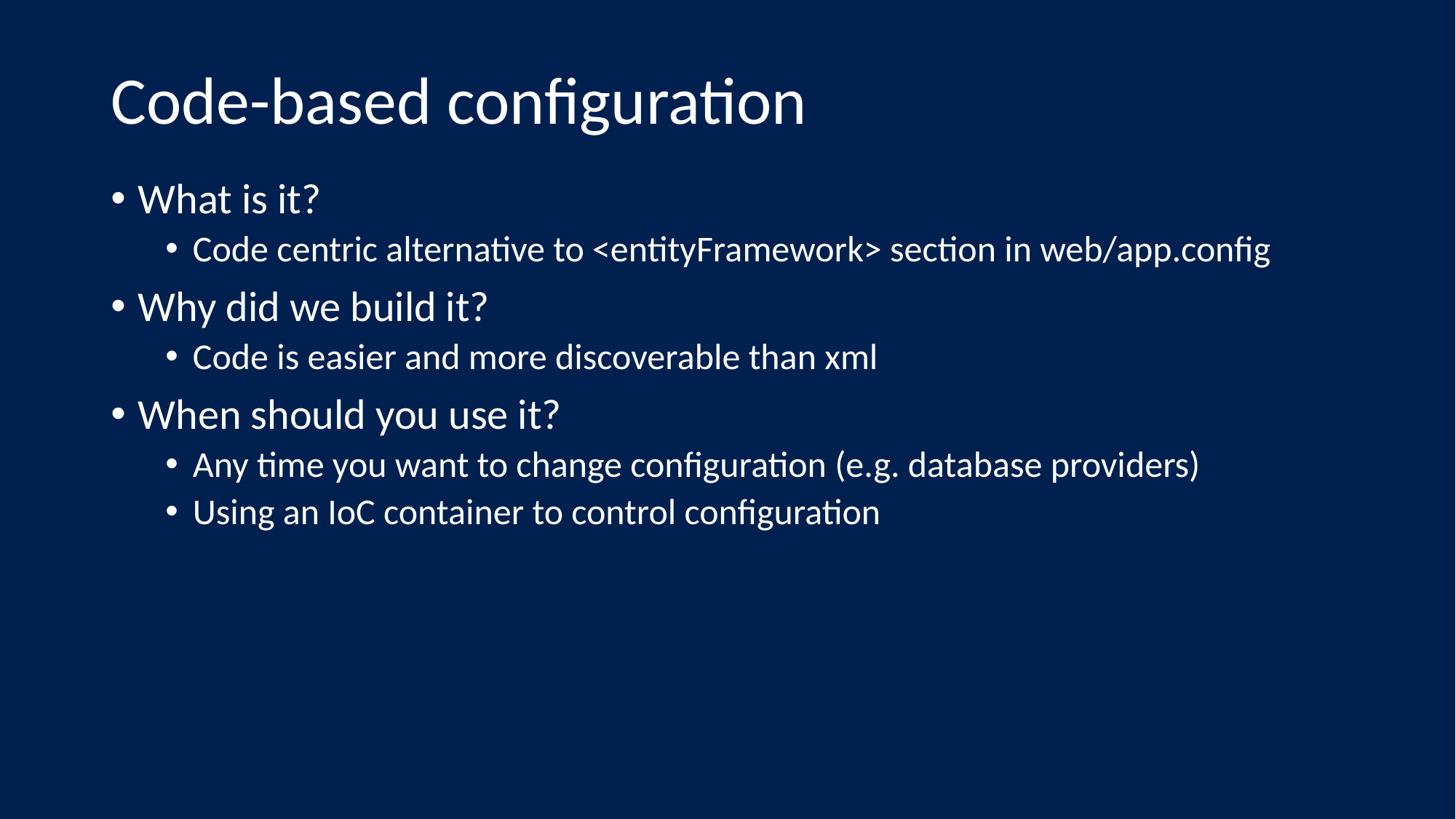

# Code-based configuration
What is it?
Code centric alternative to <entityFramework> section in web/app.config
Why did we build it?
Code is easier and more discoverable than xml
When should you use it?
Any time you want to change configuration (e.g. database providers)
Using an IoC container to control configuration